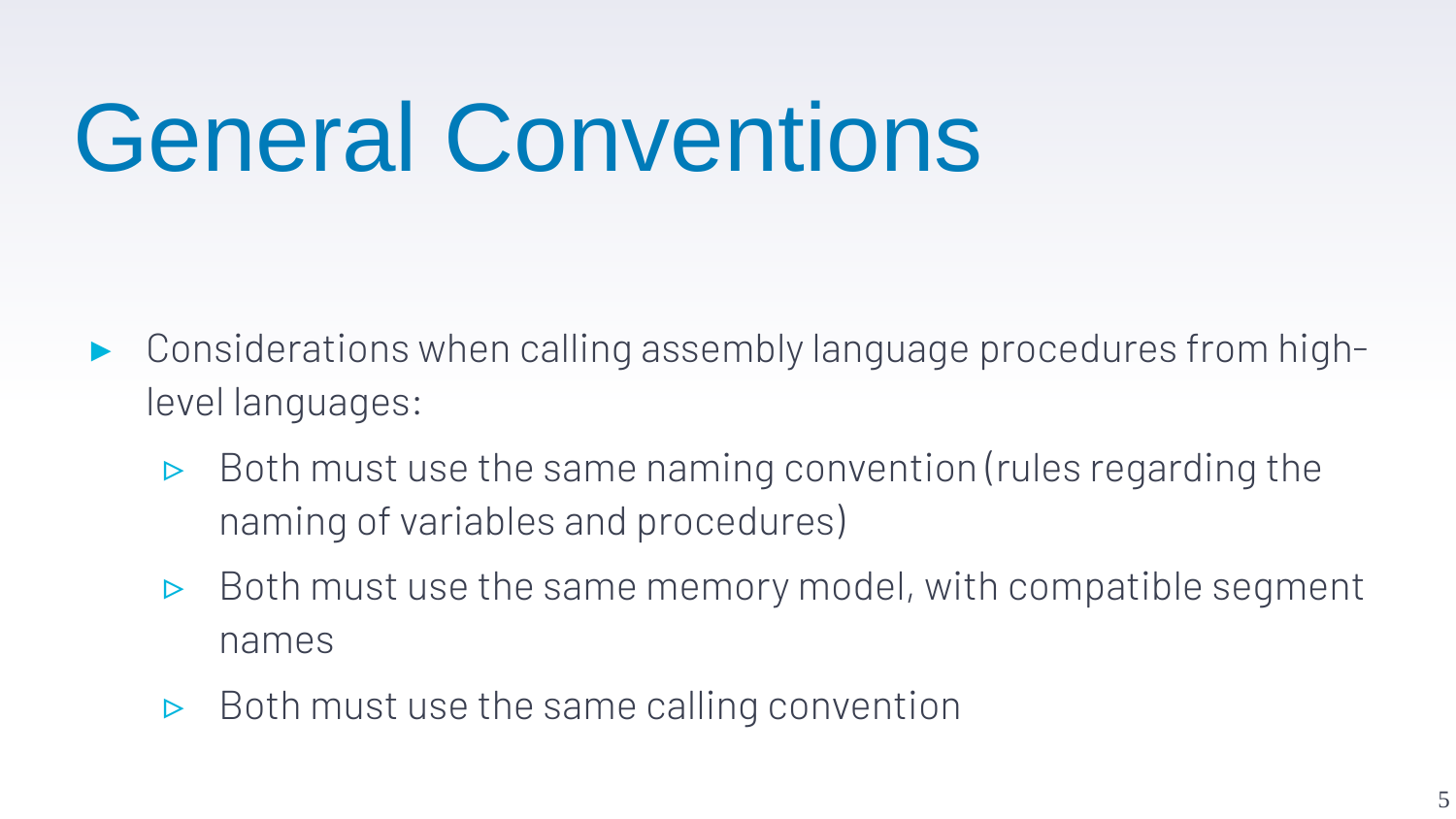

# General Conventions
Considerations when calling assembly language procedures from high-level languages:
Both must use the same naming convention (rules regarding the naming of variables and procedures)
Both must use the same memory model, with compatible segment names
Both must use the same calling convention
5